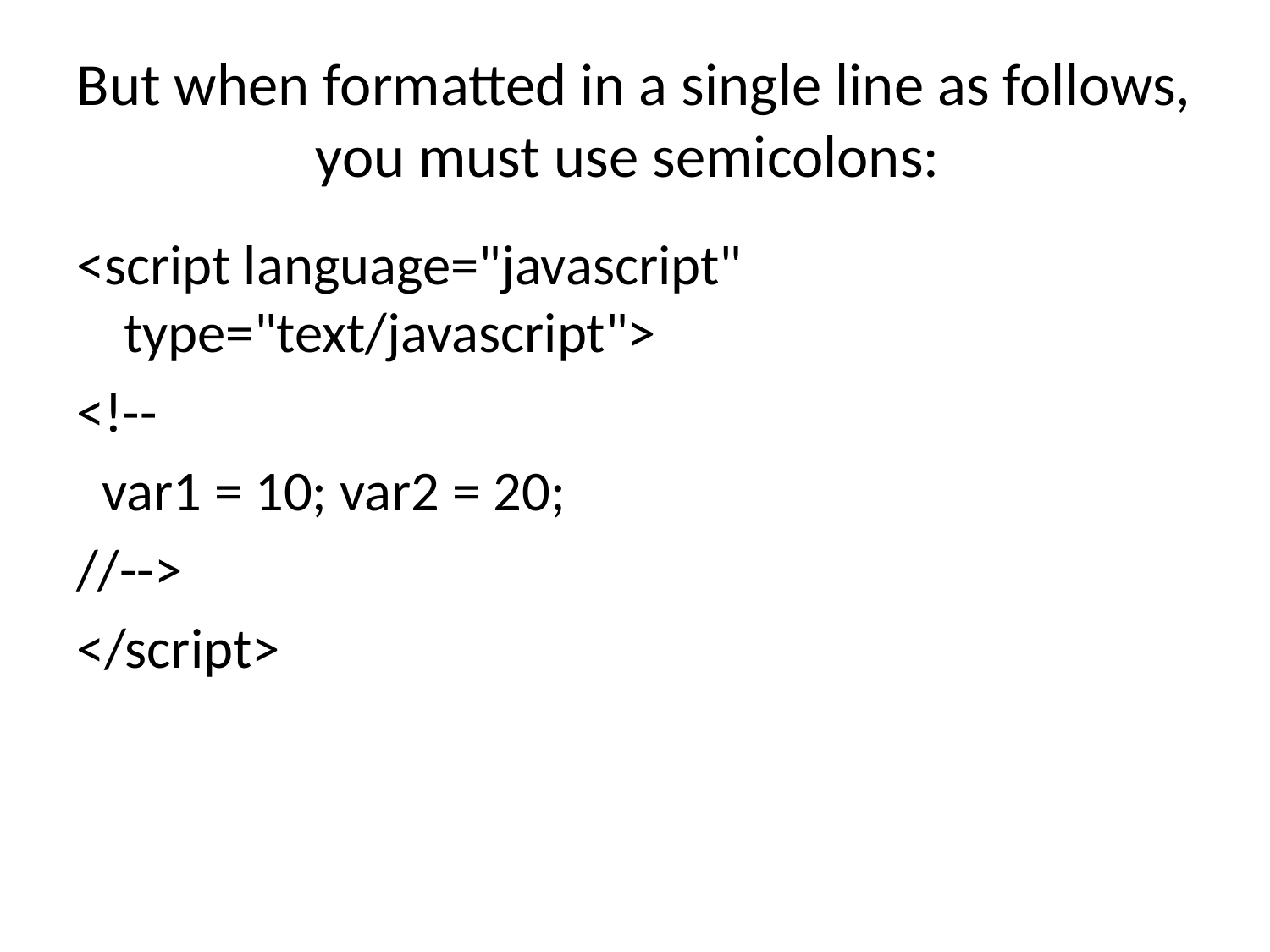

# But when formatted in a single line as follows, you must use semicolons:
<script language="javascript" type="text/javascript">
<!--
  var1 = 10; var2 = 20;
//-->
</script>